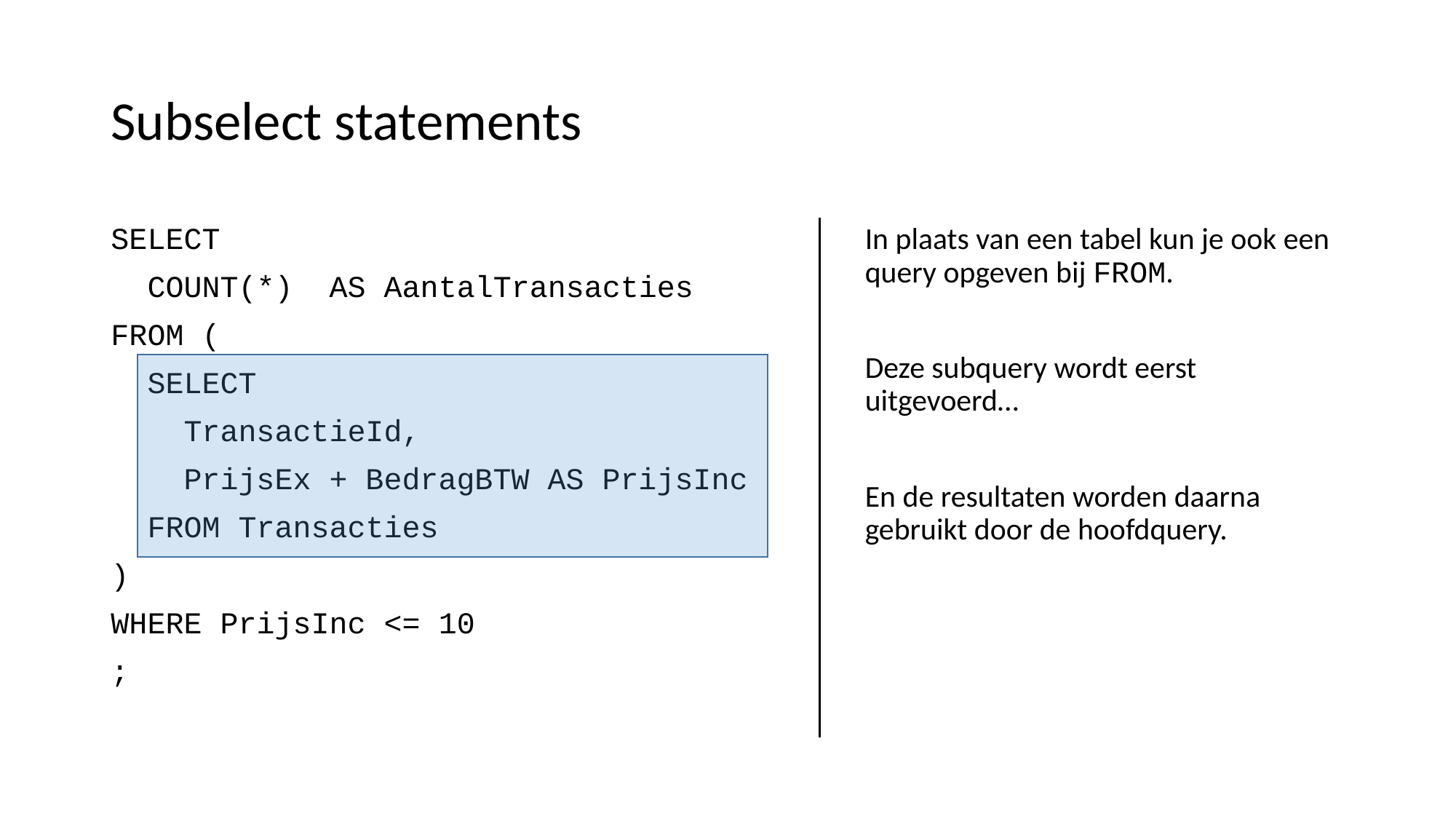

# Subselect statements
SELECT
  COUNT(*)  AS AantalTransacties
FROM (
  SELECT
    TransactieId,
    PrijsEx + BedragBTW AS PrijsInc
  FROM Transacties
)
WHERE PrijsInc <= 10
;
In plaats van een tabel kun je ook een query opgeven bij FROM.

Deze subquery wordt eerst uitgevoerd…

En de resultaten worden daarna gebruikt door de hoofdquery.